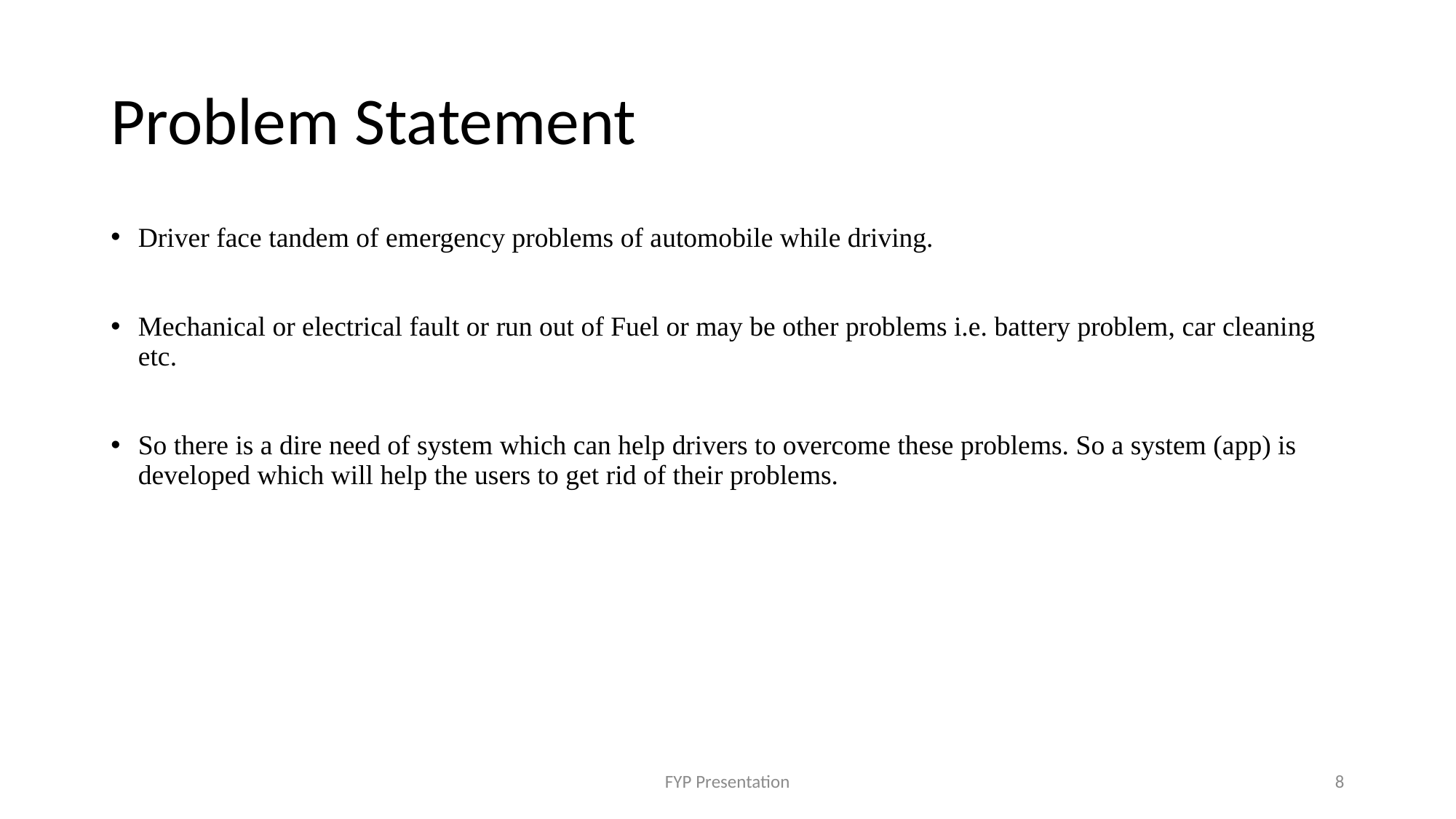

# Problem Statement
Driver face tandem of emergency problems of automobile while driving.

Mechanical or electrical fault or run out of Fuel or may be other problems i.e. battery problem, car cleaning etc.

So there is a dire need of system which can help drivers to overcome these problems. So a system (app) is developed which will help the users to get rid of their problems.
FYP Presentation
8